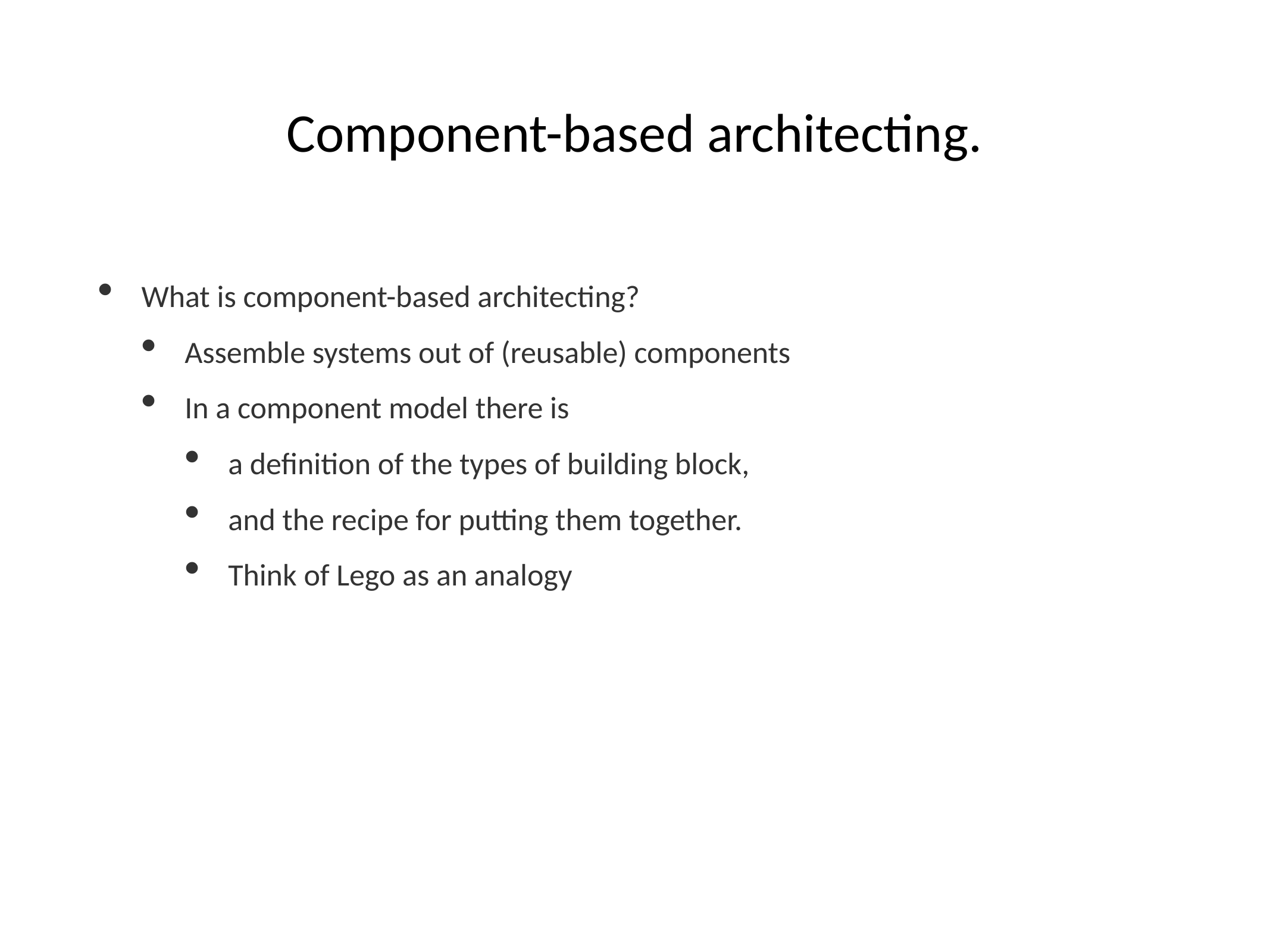

# Component-based architecting.
What is component-based architecting?
Assemble systems out of (reusable) components
In a component model there is
a definition of the types of building block,
and the recipe for putting them together.
Think of Lego as an analogy